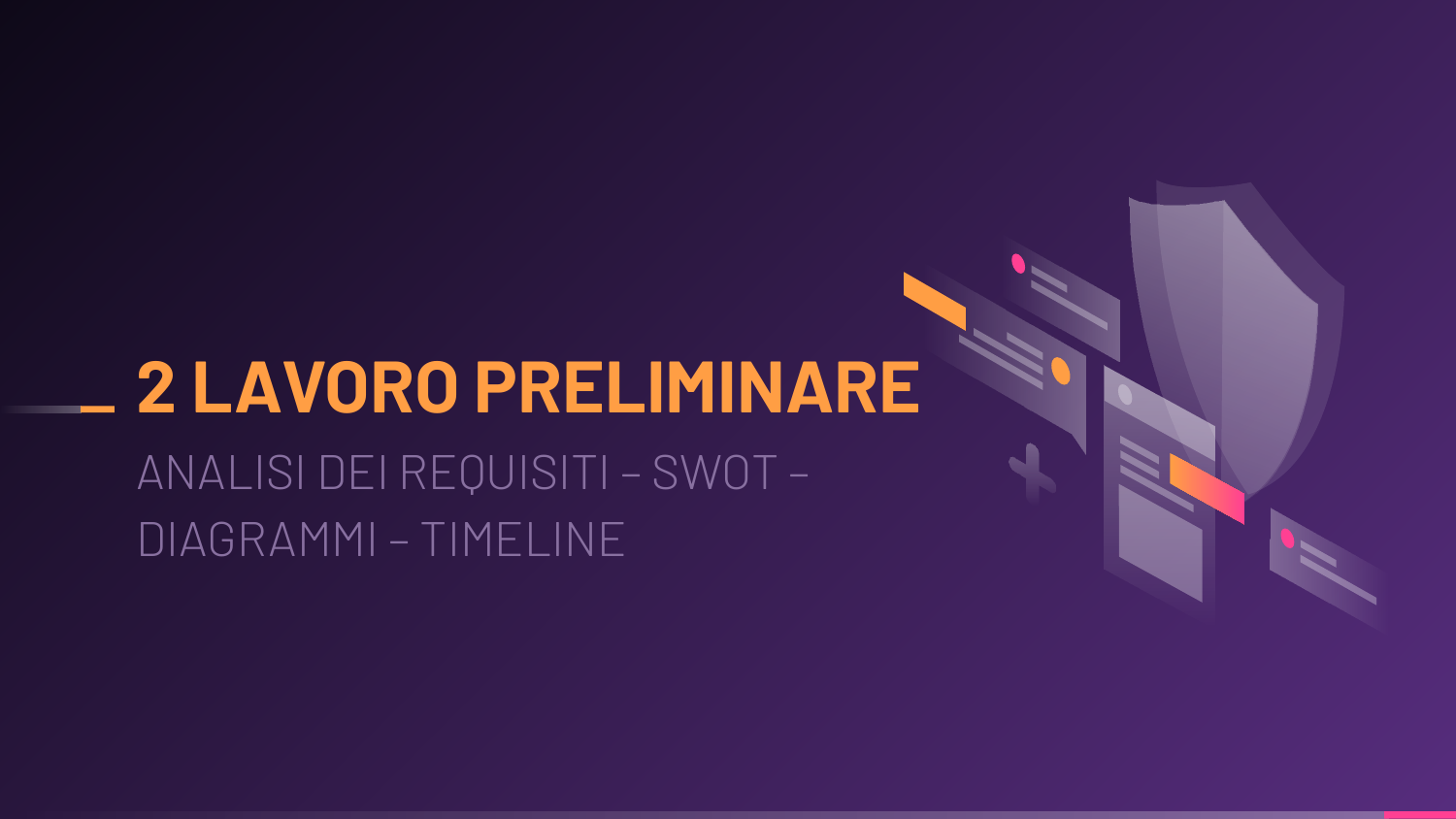

# 2 LAVORO PRELIMINARE
ANALISI DEI REQUISITI – SWOT – DIAGRAMMI – TIMELINE